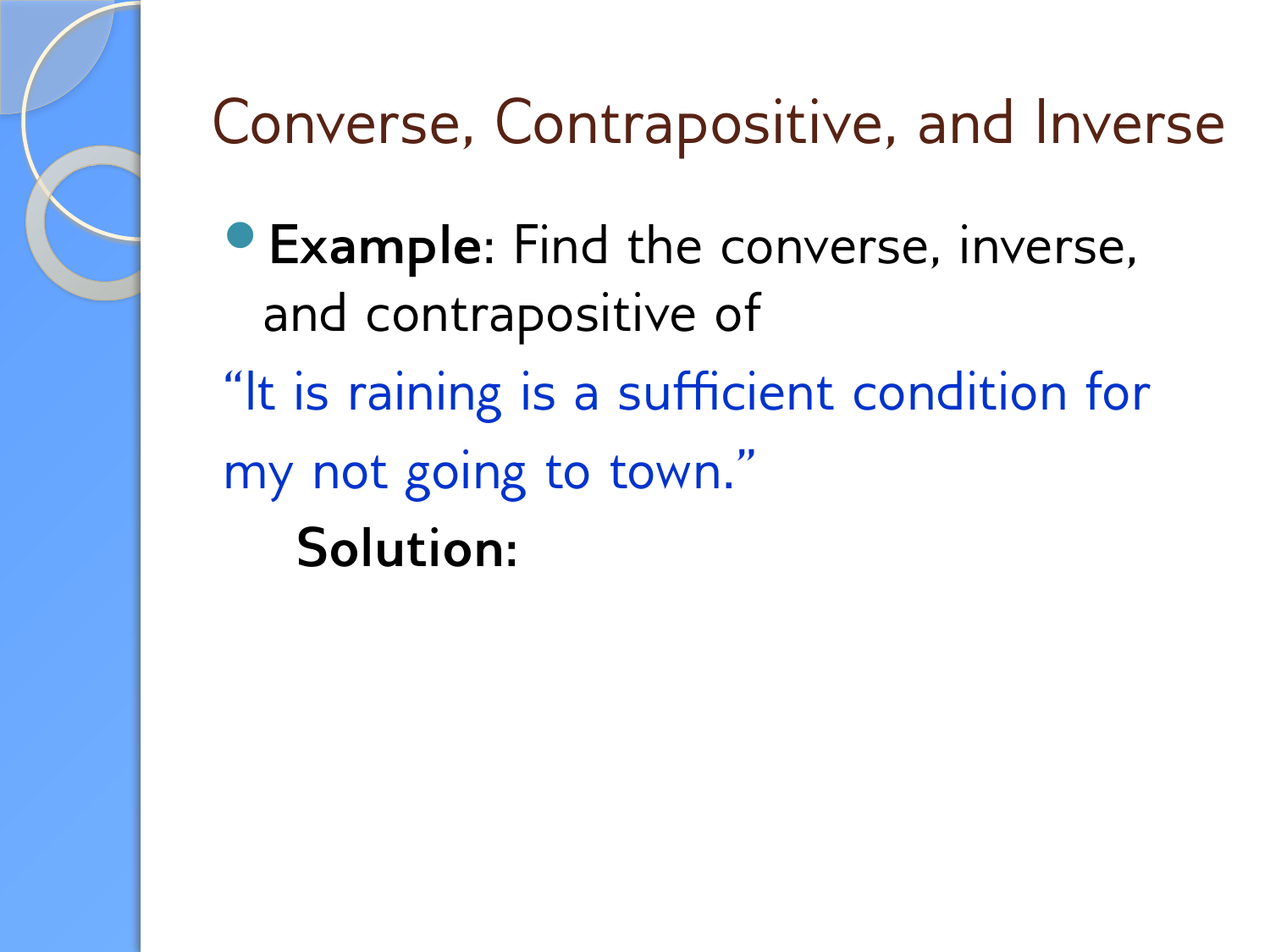

# Converse, Contrapositive, and Inverse
Example: Find the converse, inverse, and contrapositive of
“It is raining is a sufficient condition for
my not going to town.”
    Solution: